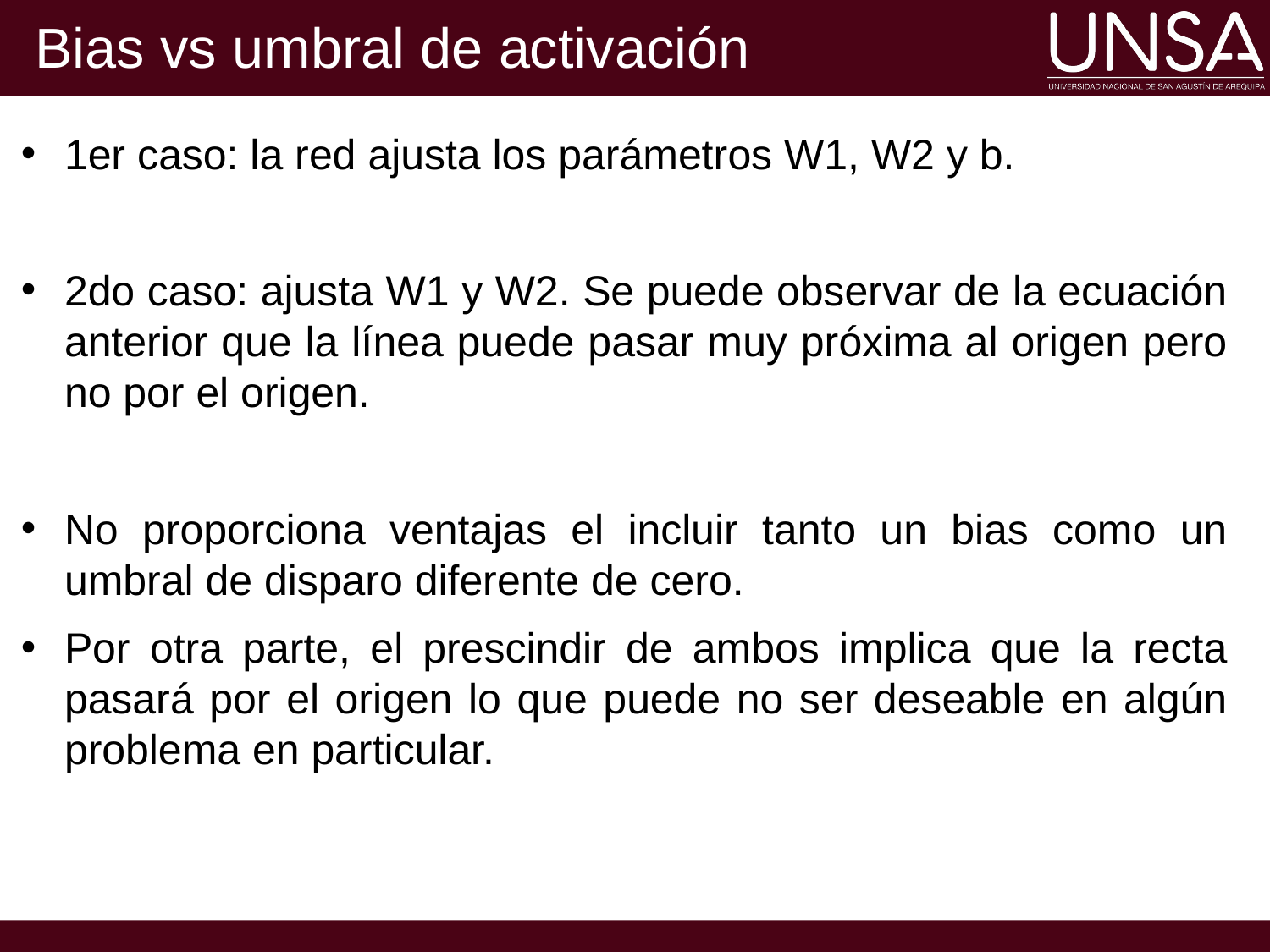

# Bias vs umbral de activación
1er caso: la red ajusta los parámetros W1, W2 y b.

2do caso: ajusta W1 y W2. Se puede observar de la ecuación anterior que la línea puede pasar muy próxima al origen pero no por el origen.

No proporciona ventajas el incluir tanto un bias como un umbral de disparo diferente de cero.
Por otra parte, el prescindir de ambos implica que la recta pasará por el origen lo que puede no ser deseable en algún problema en particular.